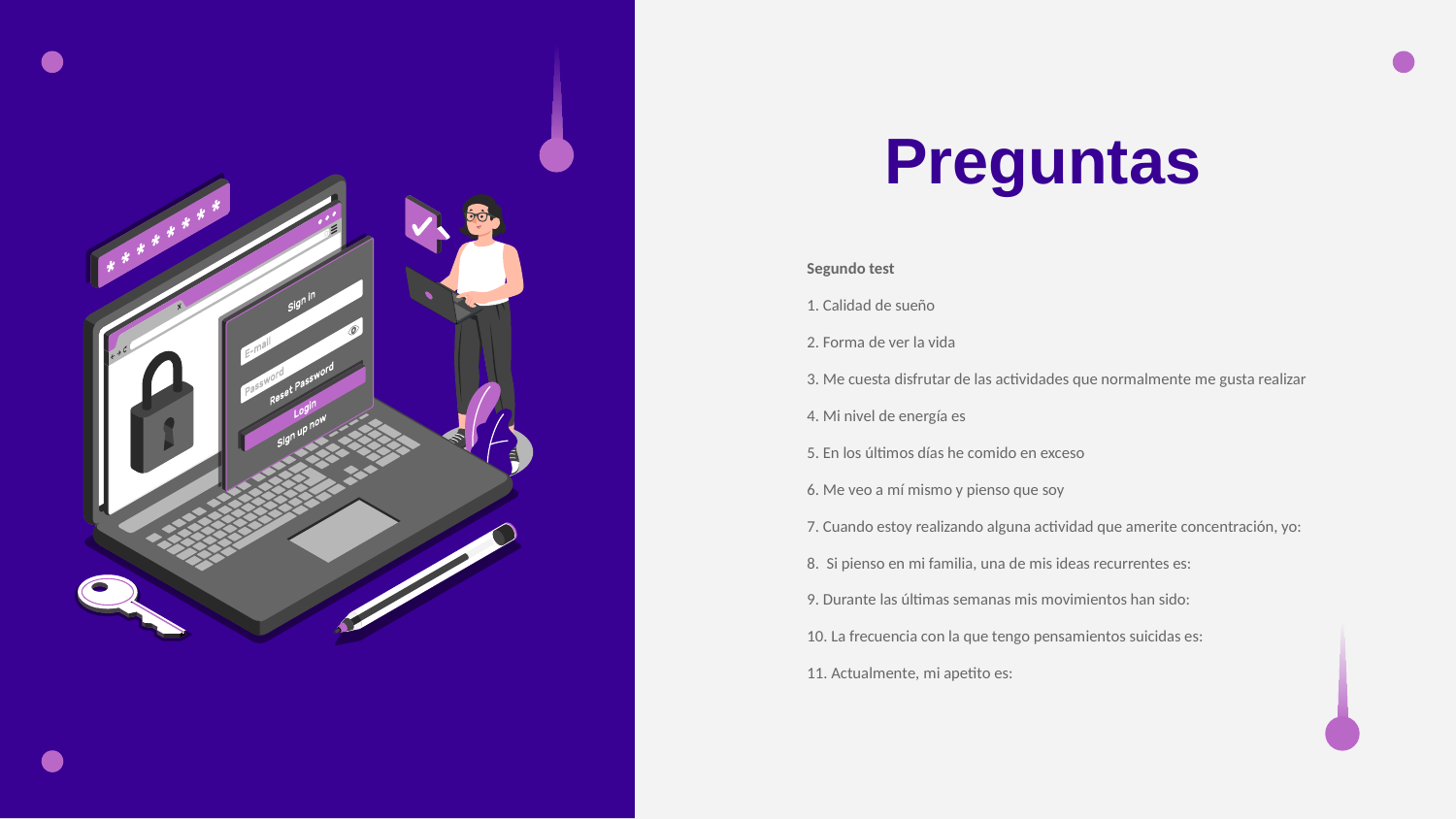

# Preguntas

Segundo test
1. Calidad de sueño
2. Forma de ver la vida
3. Me cuesta disfrutar de las actividades que normalmente me gusta realizar
4. Mi nivel de energía es
5. En los últimos días he comido en exceso
6. Me veo a mí mismo y pienso que soy
7. Cuando estoy realizando alguna actividad que amerite concentración, yo:
8.  Si pienso en mi familia, una de mis ideas recurrentes es:
9. Durante las últimas semanas mis movimientos han sido:
10. La frecuencia con la que tengo pensamientos suicidas es:
11. Actualmente, mi apetito es: